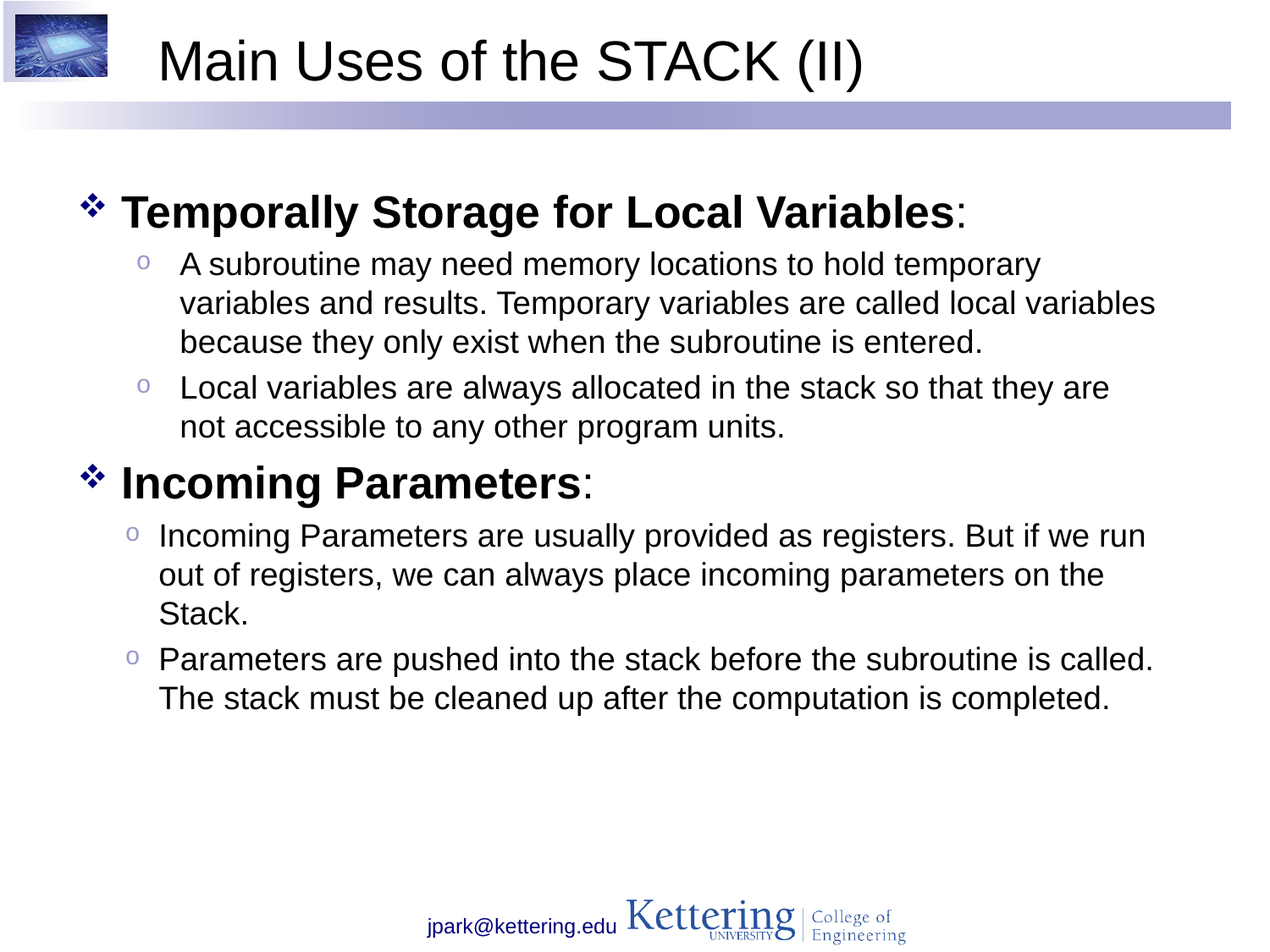

# Main Uses of the STACK (II)
Temporally Storage for Local Variables:
A subroutine may need memory locations to hold temporary variables and results. Temporary variables are called local variables because they only exist when the subroutine is entered.
Local variables are always allocated in the stack so that they are not accessible to any other program units.
Incoming Parameters:
Incoming Parameters are usually provided as registers. But if we run out of registers, we can always place incoming parameters on the Stack.
Parameters are pushed into the stack before the subroutine is called. The stack must be cleaned up after the computation is completed.